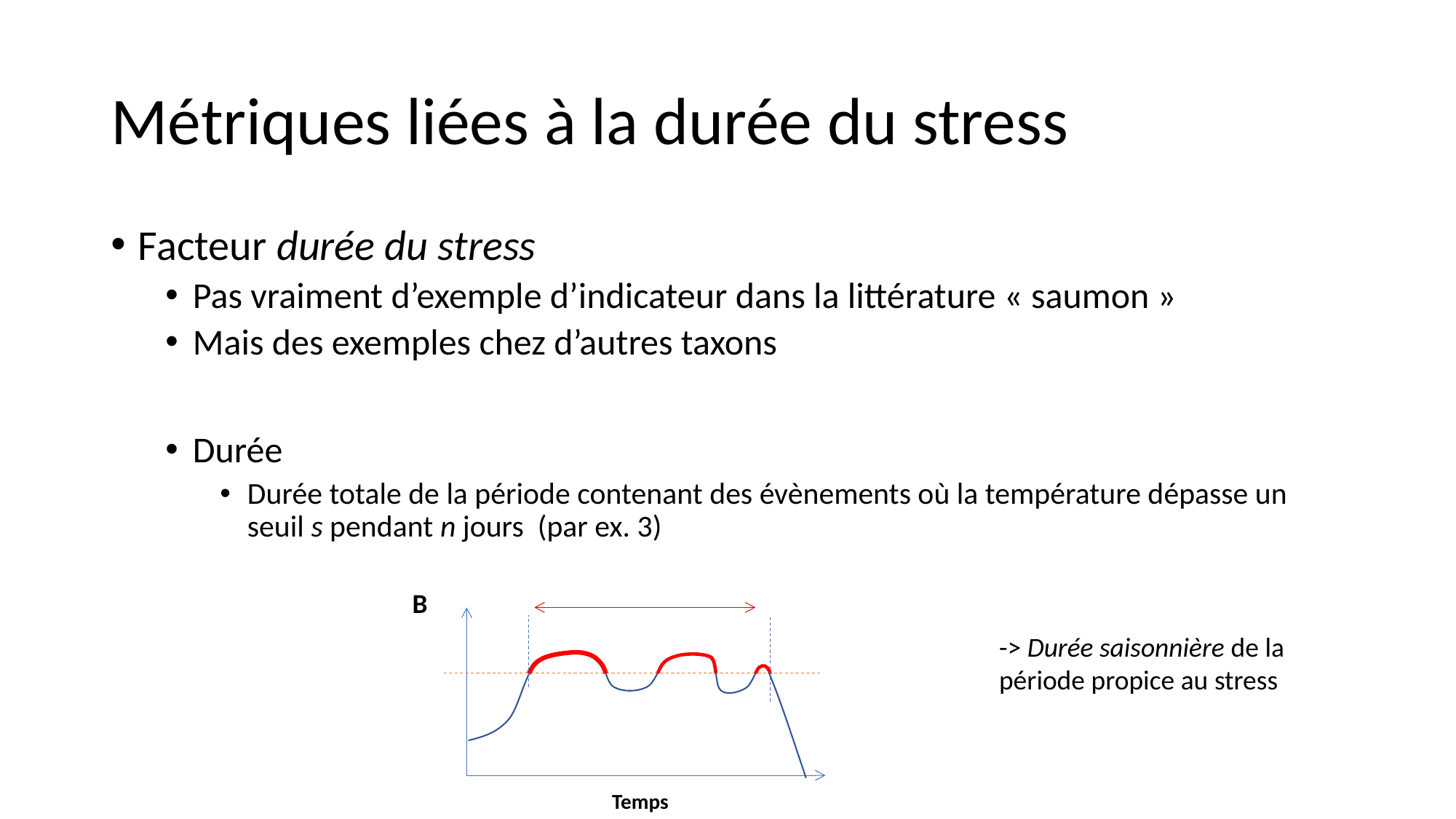

# Métriques liées à la durée du stress
Facteur durée du stress
Pas vraiment d’exemple d’indicateur dans la littérature « saumon »
Mais des exemples chez d’autres taxons

Durée
Durée totale de la période contenant des évènements où la température dépasse un seuil s pendant n jours  (par ex. 3)

B
-> Durée saisonnière de la période propice au stress

Temps